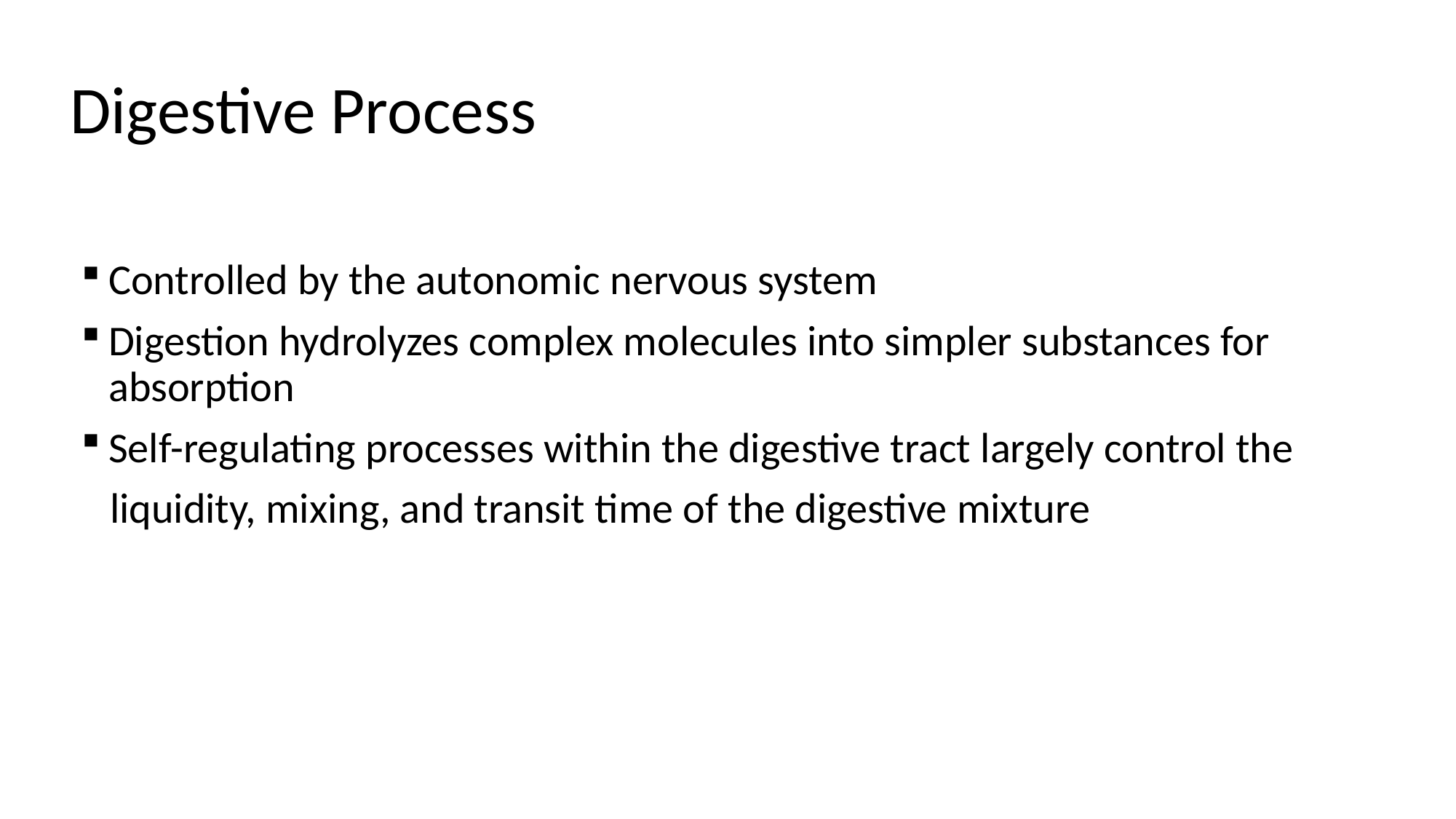

# Digestive Process

Controlled by the autonomic nervous system
Digestion hydrolyzes complex molecules into simpler substances for absorption
Self-regulating processes within the digestive tract largely control the
   liquidity, mixing, and transit time of the digestive mixture